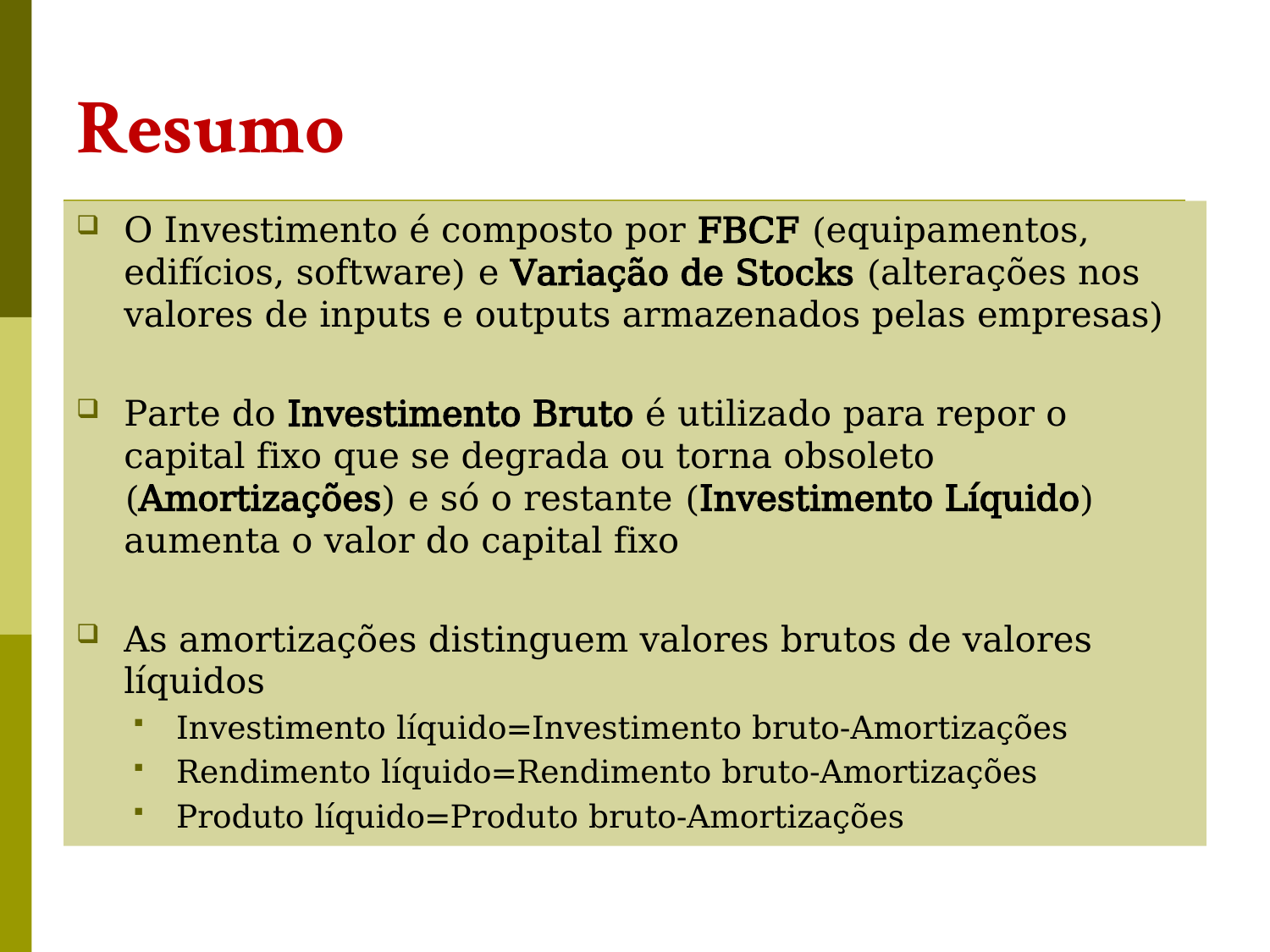

# Resumo
O Investimento é composto por FBCF (equipamentos, edifícios, software) e Variação de Stocks (alterações nos valores de inputs e outputs armazenados pelas empresas)

Parte do Investimento Bruto é utilizado para repor o capital fixo que se degrada ou torna obsoleto (Amortizações) e só o restante (Investimento Líquido) aumenta o valor do capital fixo

As amortizações distinguem valores brutos de valores líquidos
Investimento líquido=Investimento bruto-Amortizações
Rendimento líquido=Rendimento bruto-Amortizações
Produto líquido=Produto bruto-Amortizações